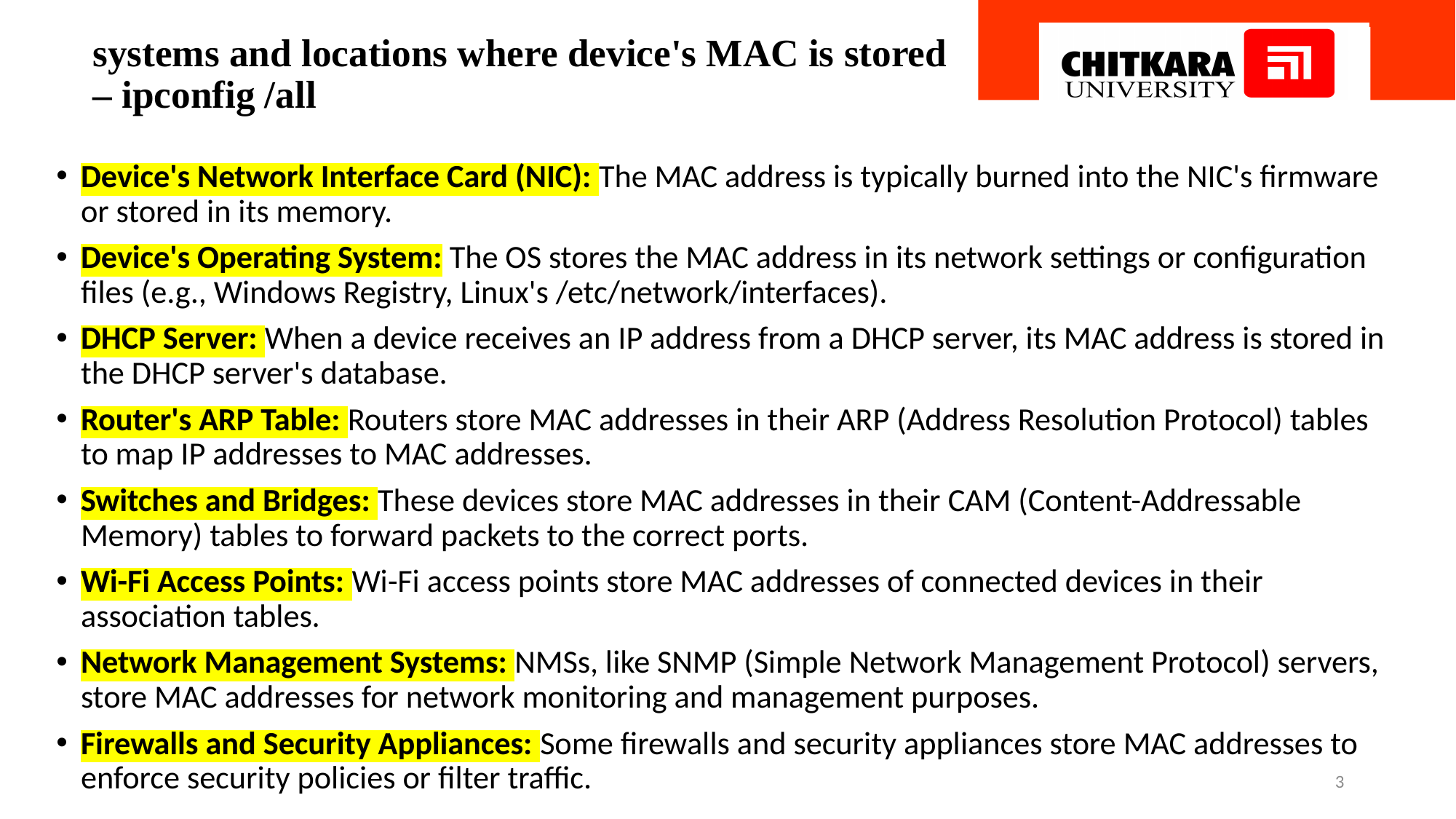

# systems and locations where device's MAC is stored – ipconfig /all
Device's Network Interface Card (NIC): The MAC address is typically burned into the NIC's firmware or stored in its memory.
Device's Operating System: The OS stores the MAC address in its network settings or configuration files (e.g., Windows Registry, Linux's /etc/network/interfaces).
DHCP Server: When a device receives an IP address from a DHCP server, its MAC address is stored in the DHCP server's database.
Router's ARP Table: Routers store MAC addresses in their ARP (Address Resolution Protocol) tables to map IP addresses to MAC addresses.
Switches and Bridges: These devices store MAC addresses in their CAM (Content-Addressable Memory) tables to forward packets to the correct ports.
Wi-Fi Access Points: Wi-Fi access points store MAC addresses of connected devices in their association tables.
Network Management Systems: NMSs, like SNMP (Simple Network Management Protocol) servers, store MAC addresses for network monitoring and management purposes.
Firewalls and Security Appliances: Some firewalls and security appliances store MAC addresses to enforce security policies or filter traffic.
3